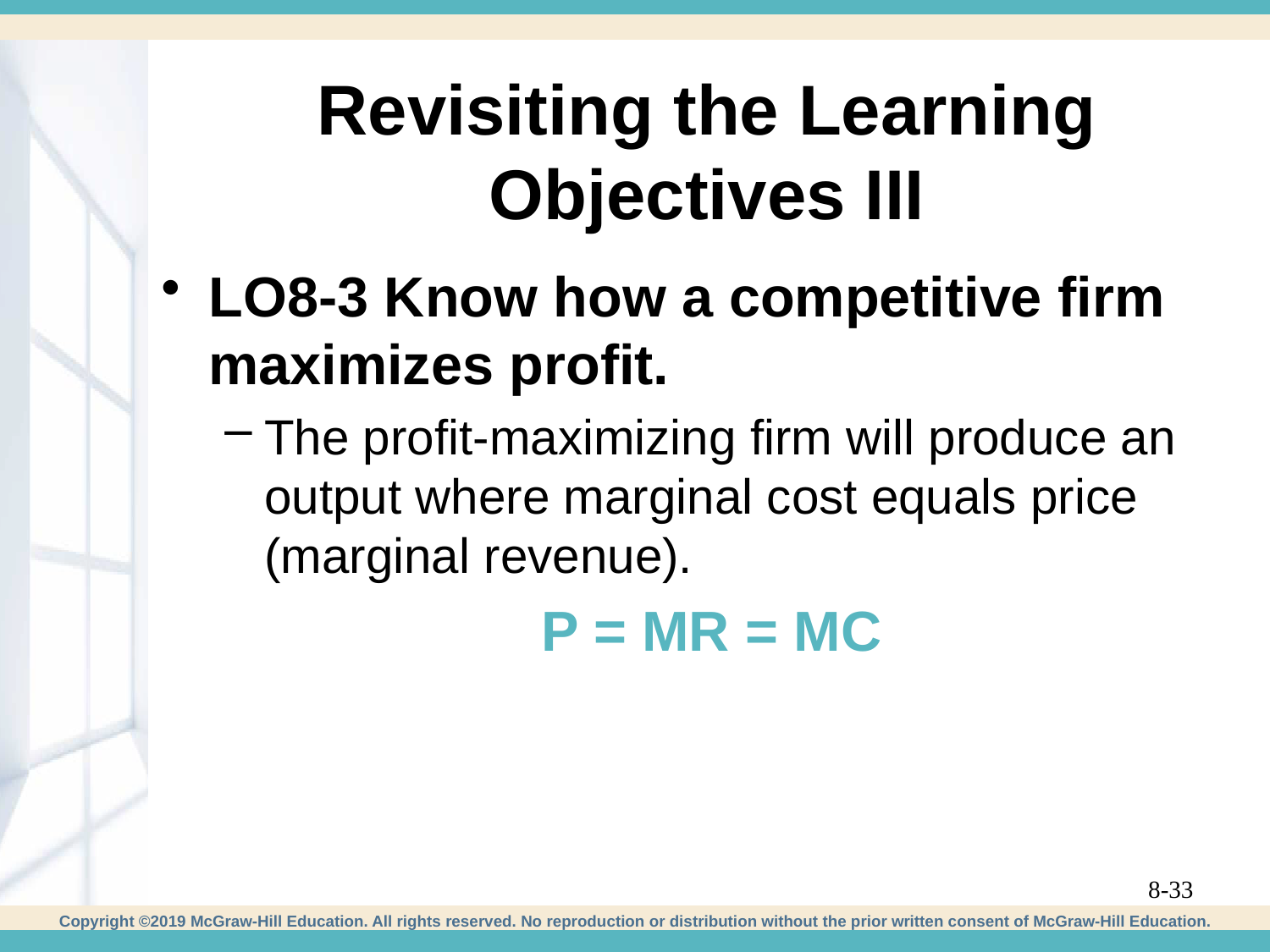

# Revisiting the Learning Objectives III
LO8-3 Know how a competitive firm maximizes profit.
The profit-maximizing firm will produce an output where marginal cost equals price (marginal revenue).
 P = MR = MC
8-33